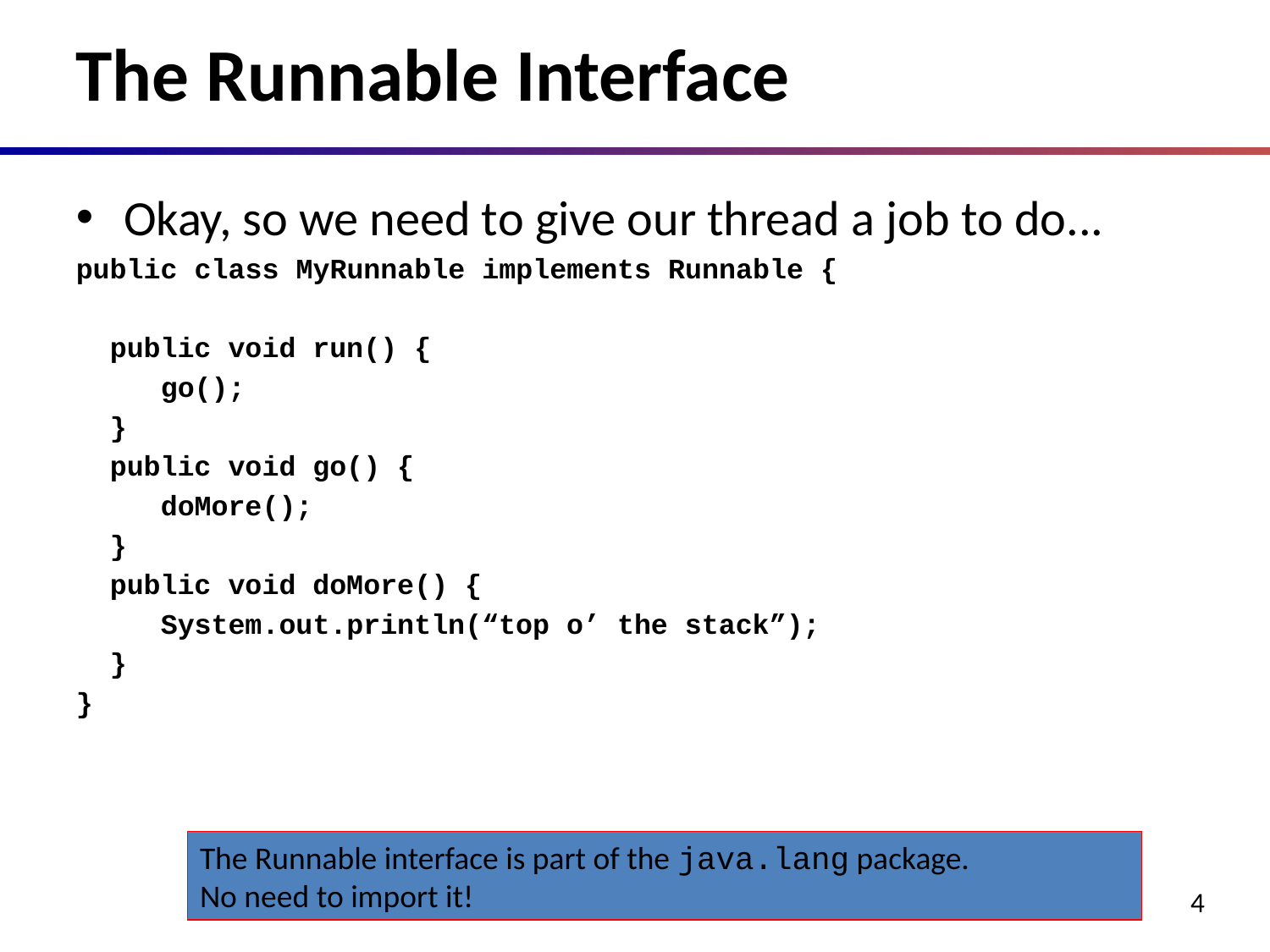

# The Runnable Interface
Okay, so we need to give our thread a job to do...
public class MyRunnable implements Runnable {

  public void run() {
     go();
  }
  public void go() {
     doMore();
  }
  public void doMore() {
     System.out.println(“top o’ the stack”);
  }
}

The Runnable interface is part of the java.lang package.
No need to import it!